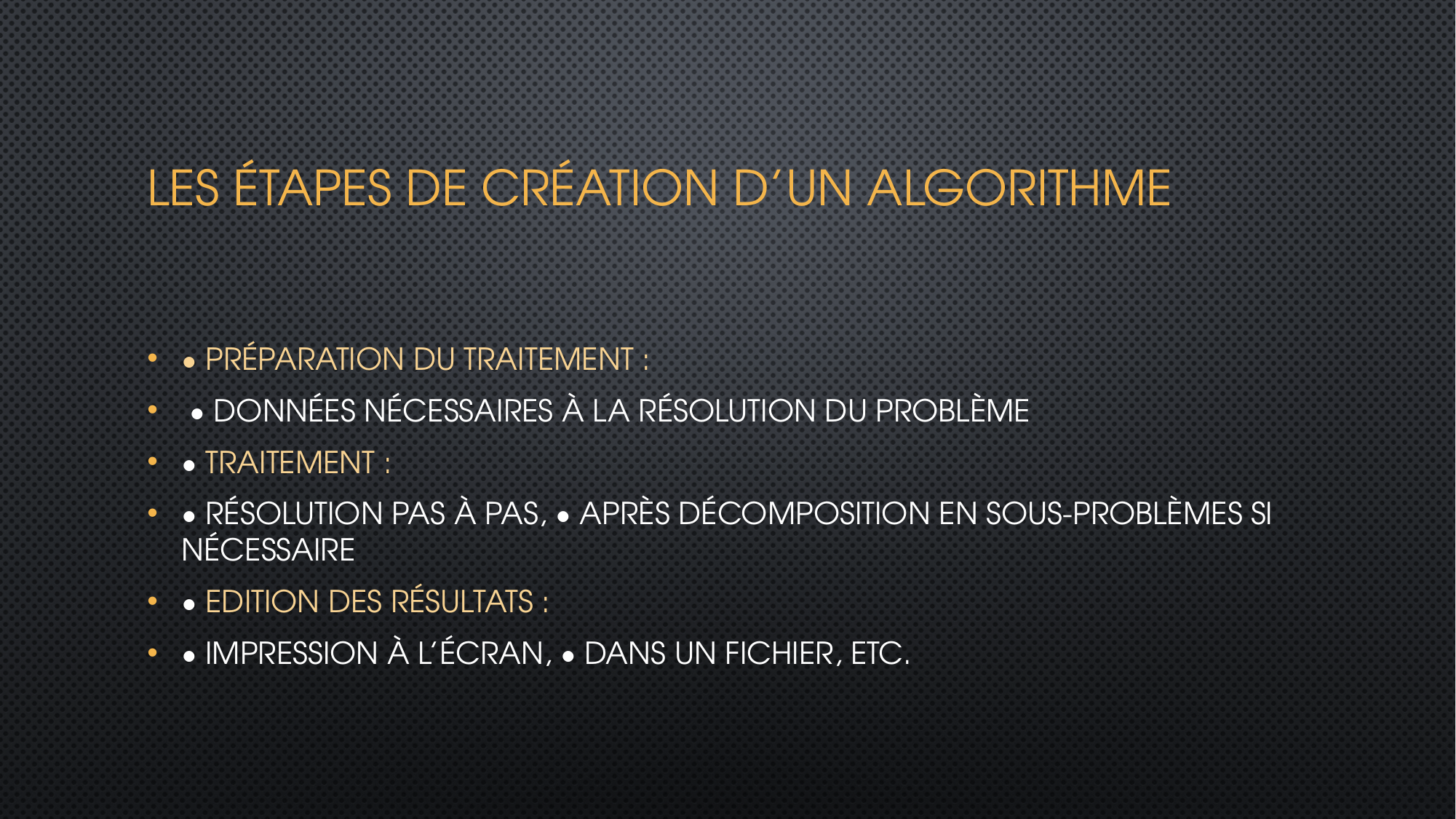

# Les étapes de création d’un algorithme
• Préparation du traitement :
 • données nécessaires à la résolution du problème
• Traitement :
• résolution pas à pas, • après décomposition en sous-problèmes si nécessaire
• Edition des résultats :
• impression à l’écran, • dans un fichier, etc.